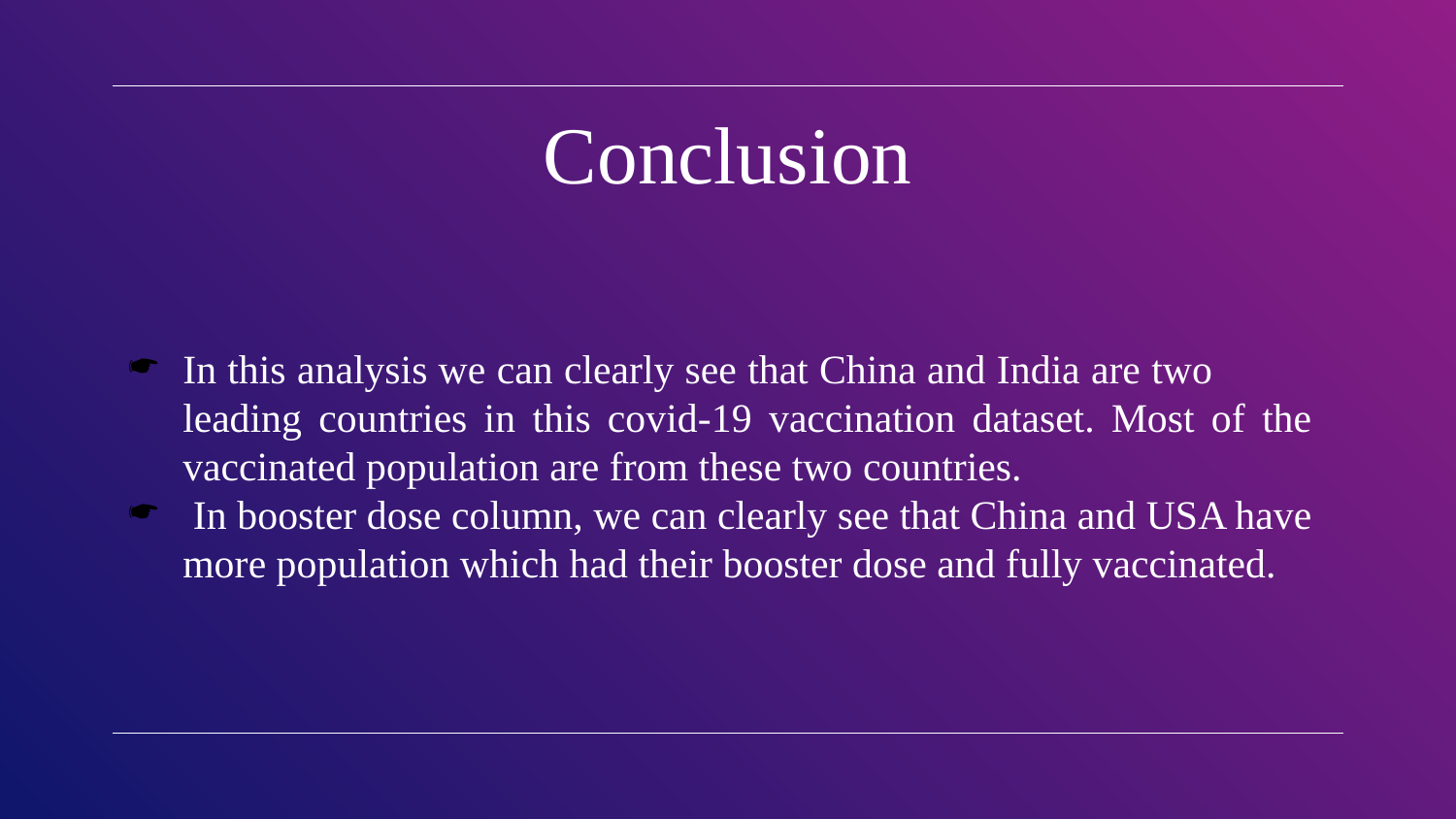

# Conclusion
In this analysis we can clearly see that China and India are two          leading countries in this covid-19 vaccination dataset. Most of the vaccinated population are from these two countries.
 In booster dose column, we can clearly see that China and USA have more population which had their booster dose and fully vaccinated.